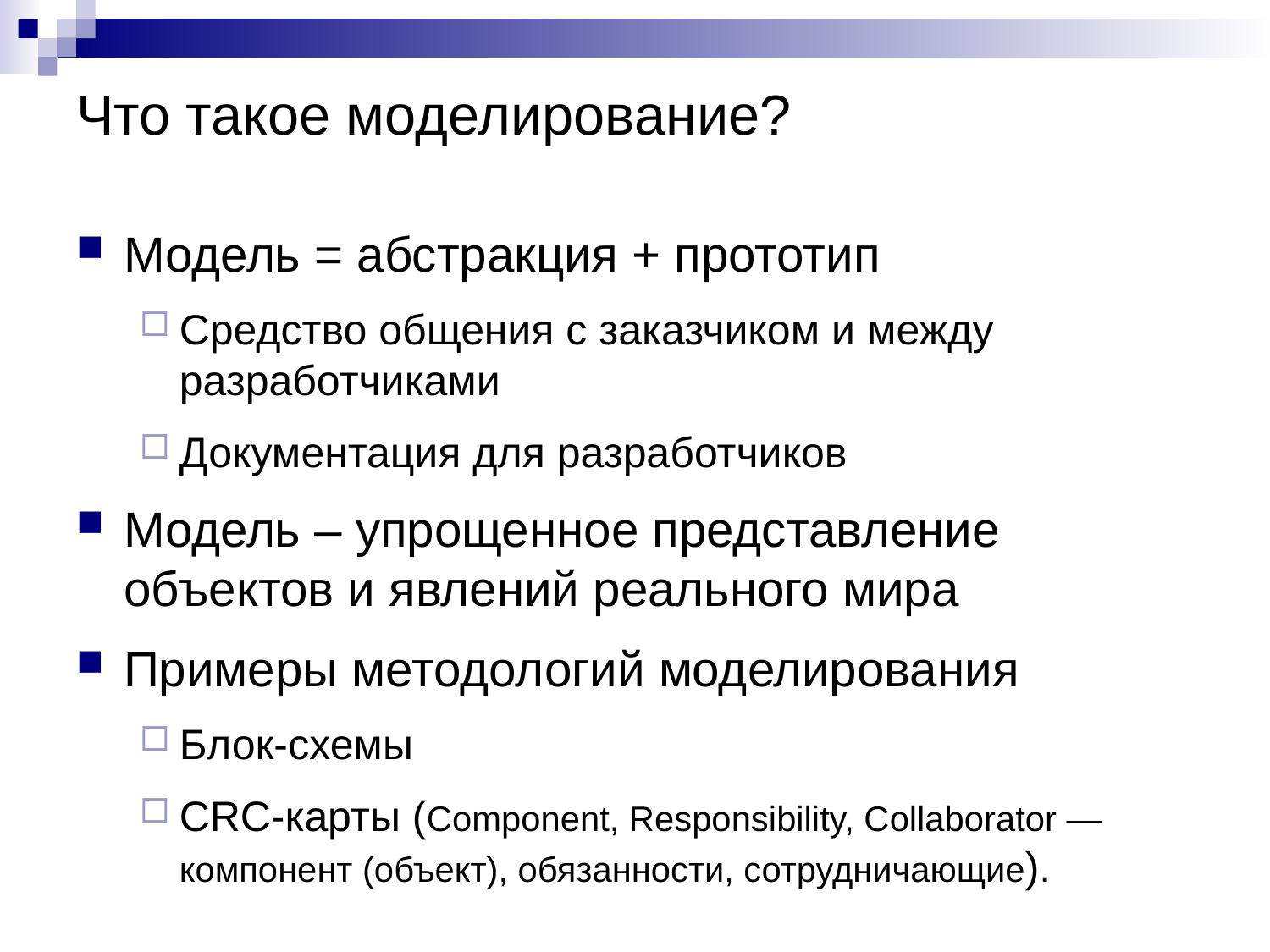

# Что такое моделирование?
Модель = абстракция + прототип
Средство общения с заказчиком и между разработчиками
Документация для разработчиков
Модель – упрощенное представление объектов и явлений реального мира
Примеры методологий моделирования
Блок-схемы
CRC-карты (Component, Responsibility, Collaborator — компонент (объект), обязанности, сотрудничающие).